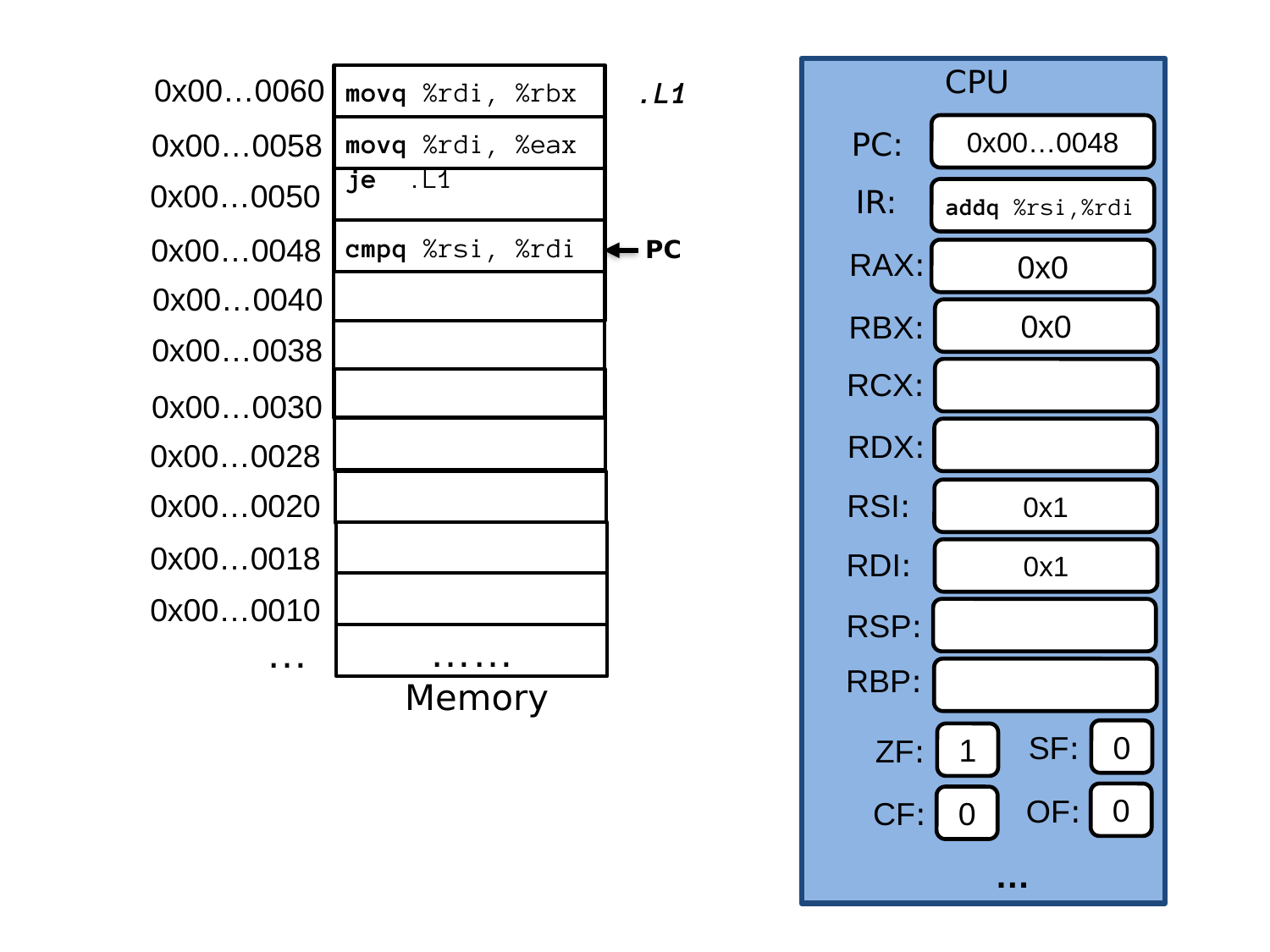

CPU

0x00…0060
movq %rdi, %rbx
.L1
0x00…0048
movq %rdi, %eax
PC:
0x00…0058
je  .L1
0x00…0050
IR:
addq %rsi,%rdi
cmpq %rsi, %rdi
0x00…0048
PC
RAX:
0x0

0x00…0040
0x0
RBX:

0x00…0038
RCX:

0x00…0030

RDX:
0x00…0028

RSI:
0x1
0x00…0020

0x00…0018
RDI:
0x1

0x00…0010

RSP:
…
……
RBP:

Memory
0
SF:
1
ZF:
0
OF:
0
CF:
…